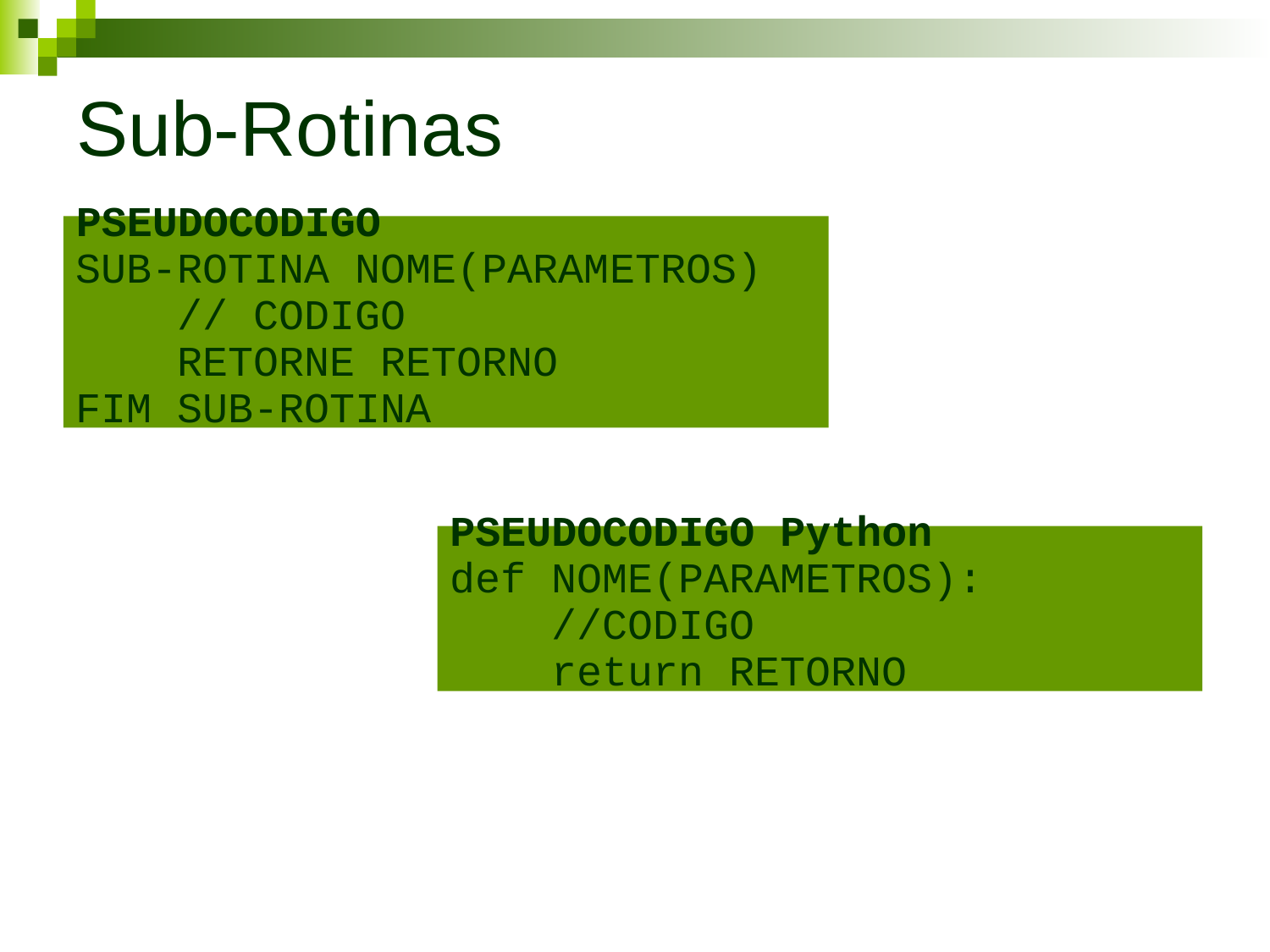

# Sub-Rotinas
PSEUDOCODIGO
SUB-ROTINA NOME(PARAMETROS)
    // CODIGO
    RETORNE RETORNO
FIM SUB-ROTINA
PSEUDOCODIGO Python
def NOME(PARAMETROS):
    //CODIGO
    return RETORNO